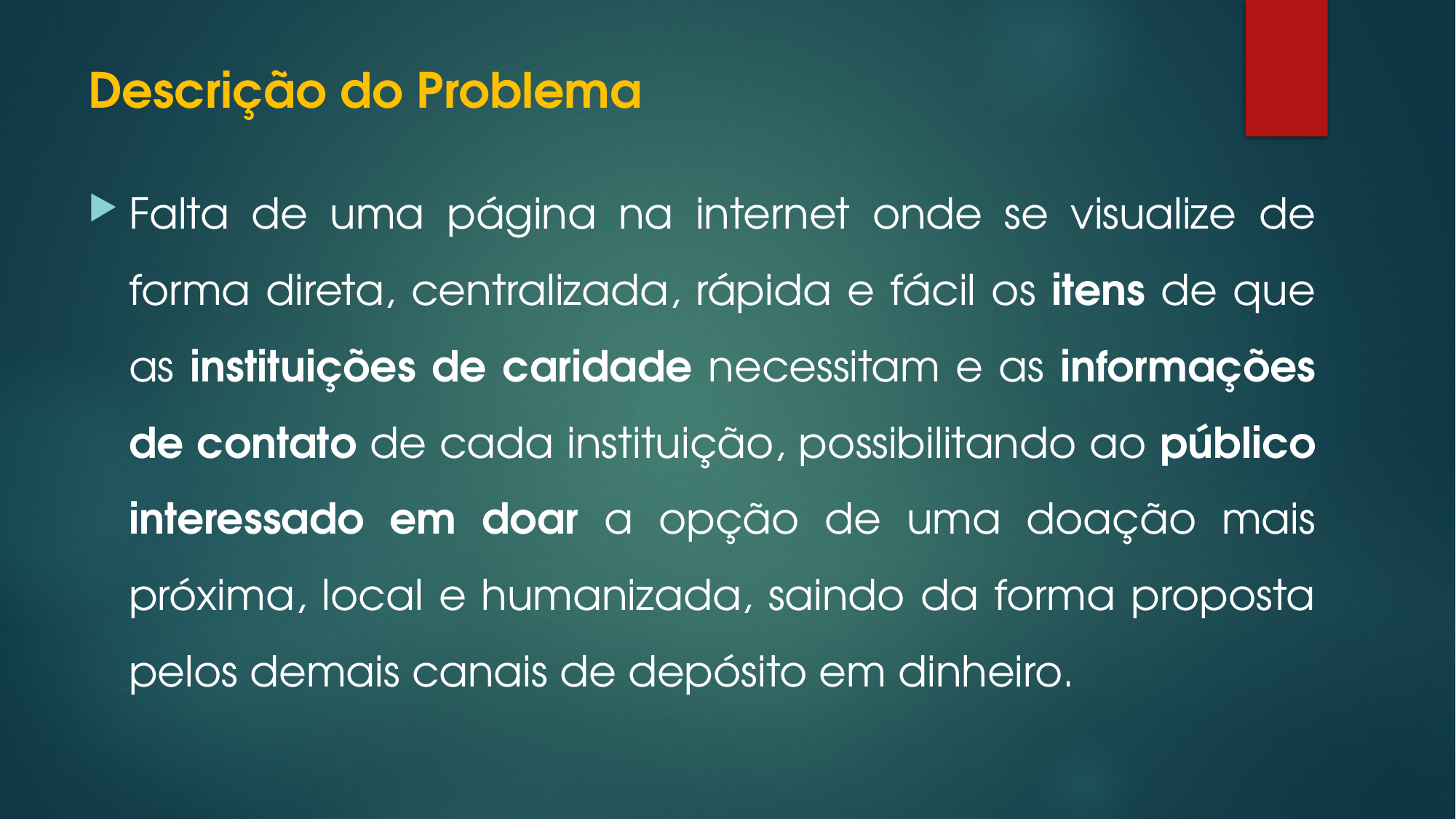

# Descrição do Problema
Falta de uma página na internet onde se visualize de forma direta, centralizada, rápida e fácil os itens de que as instituições de caridade necessitam e as informações de contato de cada instituição, possibilitando ao público interessado em doar a opção de uma doação mais próxima, local e humanizada, saindo da forma proposta pelos demais canais de depósito em dinheiro.